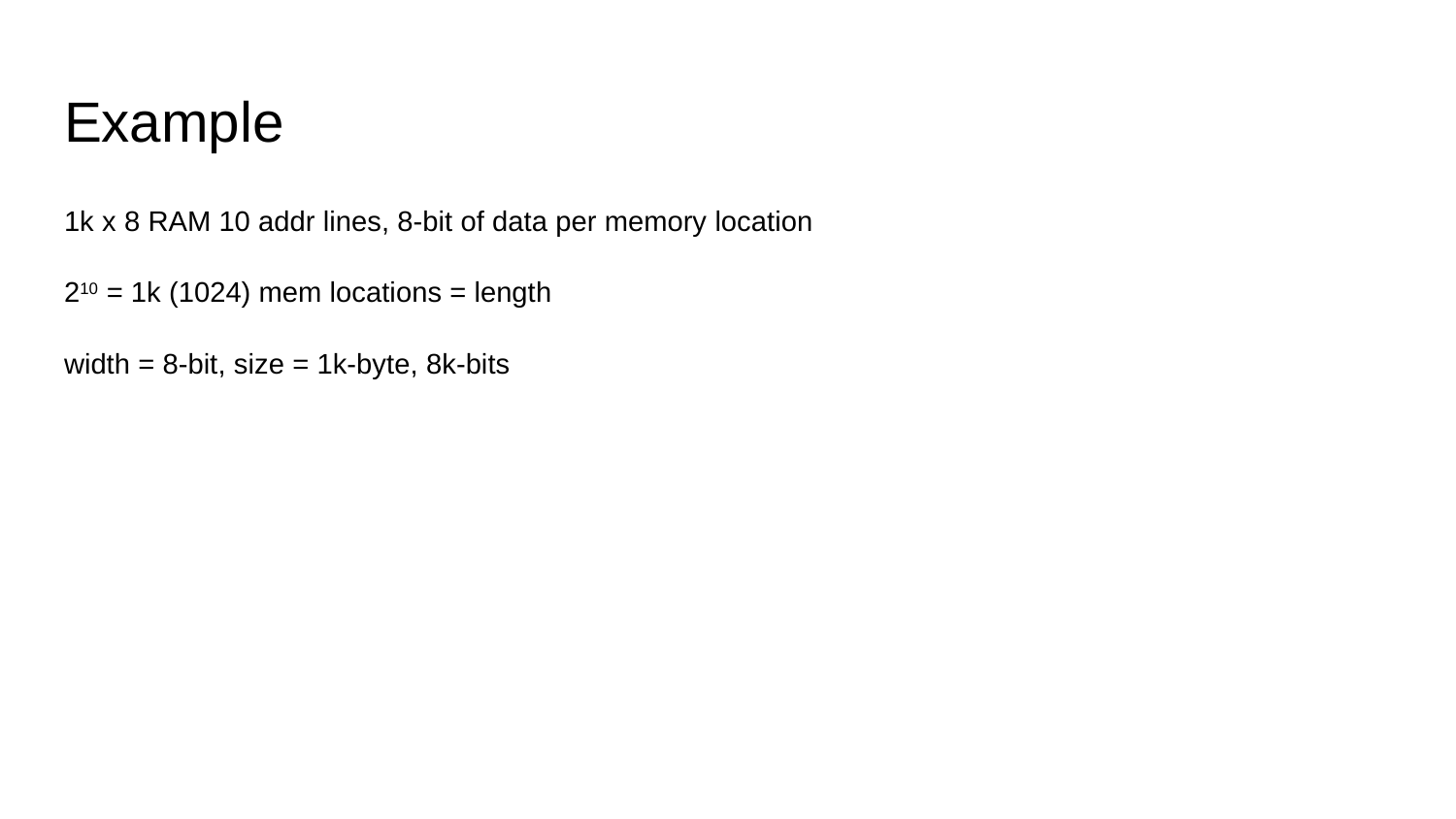

# Example
1k x 8 RAM 10 addr lines, 8-bit of data per memory location
210 = 1k (1024) mem locations = length
width = 8-bit, size = 1k-byte, 8k-bits